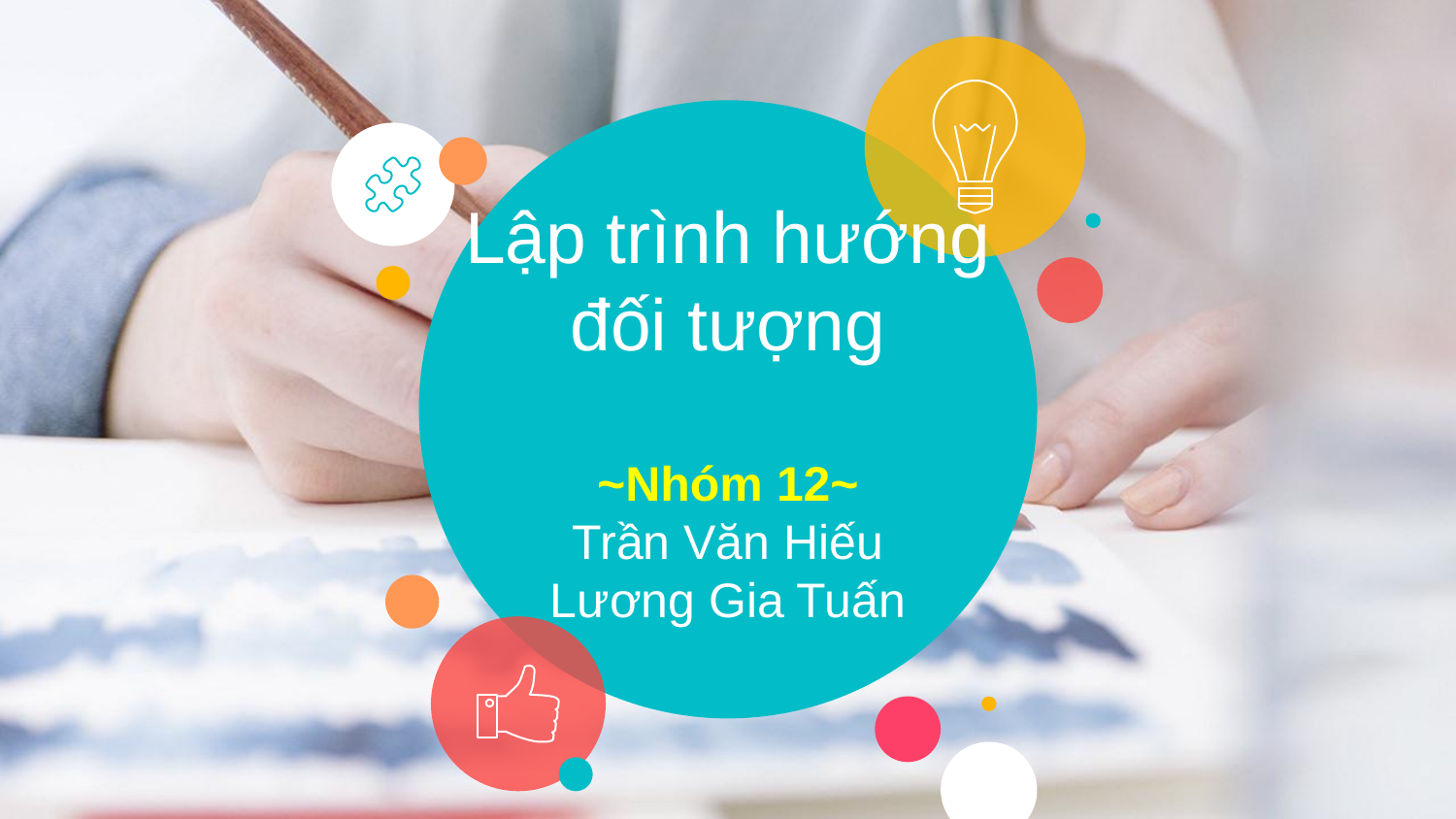

# Lập trình hướng đối tượng ~Nhóm 12~ Trần Văn Hiếu Lương Gia Tuấn